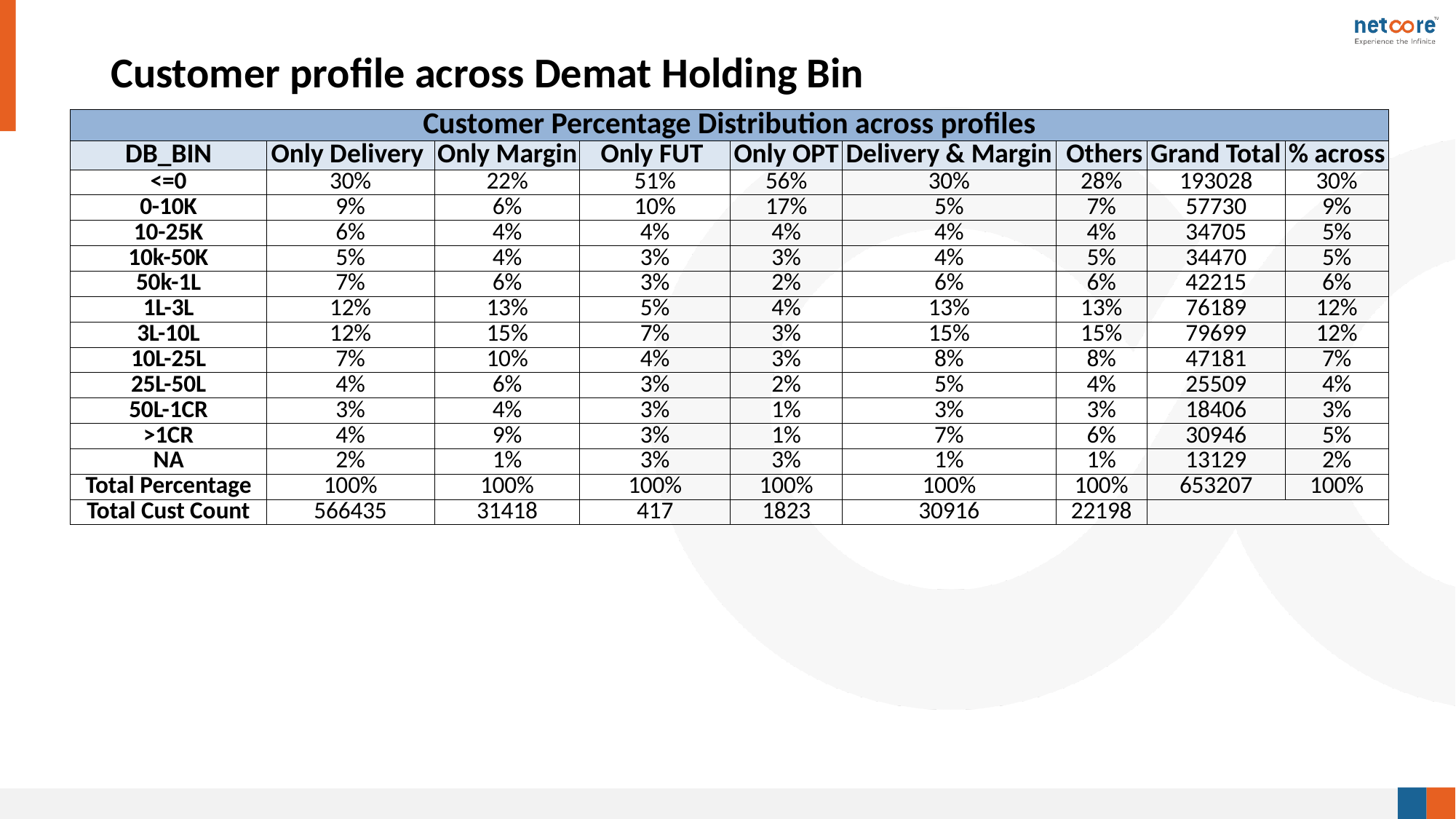

# Customer profile across Demat Holding Bin
| Customer Percentage Distribution across profiles |  |  |  |  |  |  |  |  |
| --- | --- | --- | --- | --- | --- | --- | --- | --- |
| DB\_BIN | Only Delivery | Only Margin | Only FUT | Only OPT | Delivery & Margin | Others | Grand Total | % across |
| <=0 | 30% | 22% | 51% | 56% | 30% | 28% | 193028 | 30% |
| 0-10K | 9% | 6% | 10% | 17% | 5% | 7% | 57730 | 9% |
| 10-25K | 6% | 4% | 4% | 4% | 4% | 4% | 34705 | 5% |
| 10k-50K | 5% | 4% | 3% | 3% | 4% | 5% | 34470 | 5% |
| 50k-1L | 7% | 6% | 3% | 2% | 6% | 6% | 42215 | 6% |
| 1L-3L | 12% | 13% | 5% | 4% | 13% | 13% | 76189 | 12% |
| 3L-10L | 12% | 15% | 7% | 3% | 15% | 15% | 79699 | 12% |
| 10L-25L | 7% | 10% | 4% | 3% | 8% | 8% | 47181 | 7% |
| 25L-50L | 4% | 6% | 3% | 2% | 5% | 4% | 25509 | 4% |
| 50L-1CR | 3% | 4% | 3% | 1% | 3% | 3% | 18406 | 3% |
| >1CR | 4% | 9% | 3% | 1% | 7% | 6% | 30946 | 5% |
| NA | 2% | 1% | 3% | 3% | 1% | 1% | 13129 | 2% |
| Total Percentage | 100% | 100% | 100% | 100% | 100% | 100% | 653207 | 100% |
| Total Cust Count | 566435 | 31418 | 417 | 1823 | 30916 | 22198 |  |  |